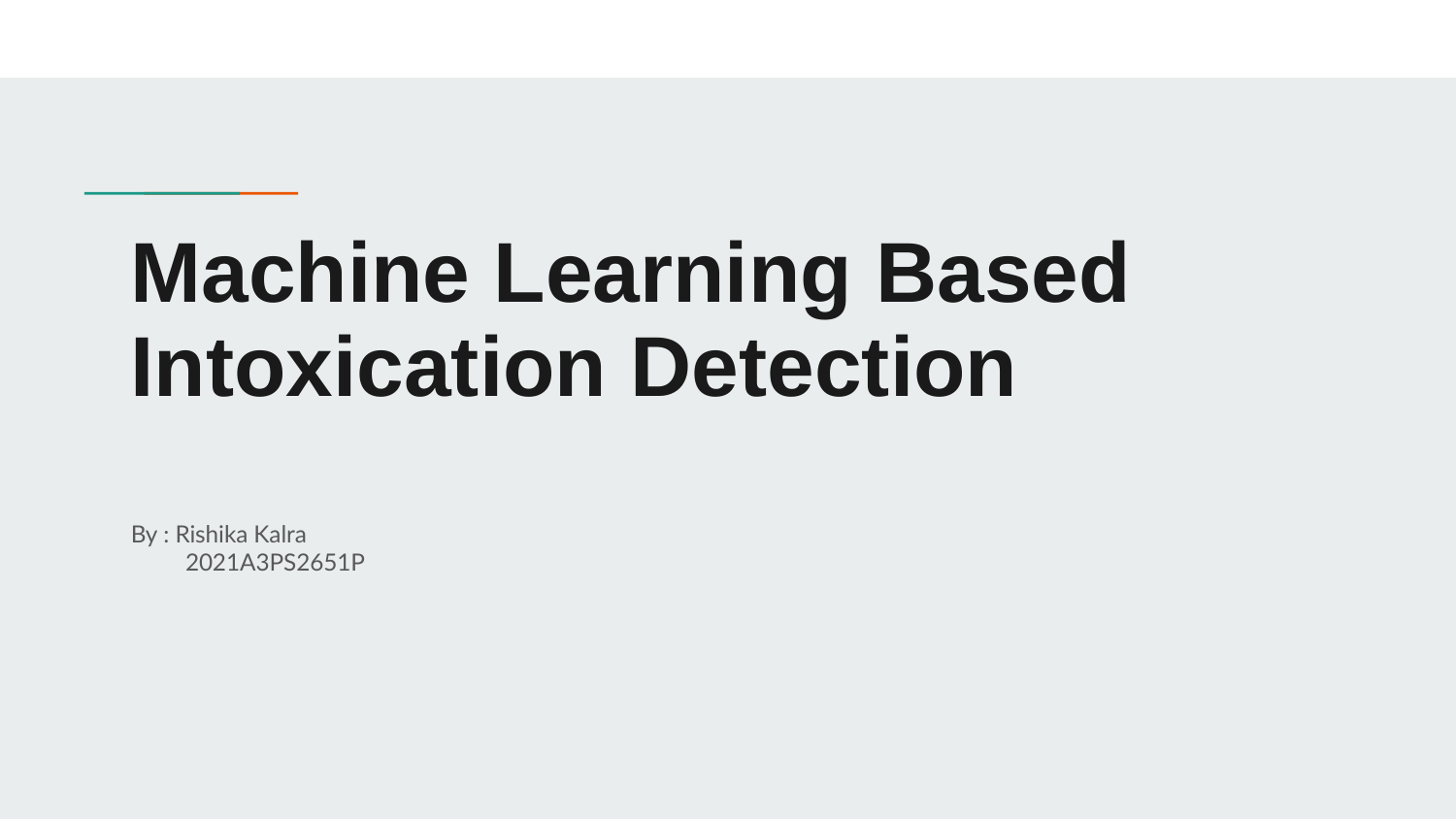

# Machine Learning Based Intoxication Detection
By : Rishika Kalra
         2021A3PS2651P